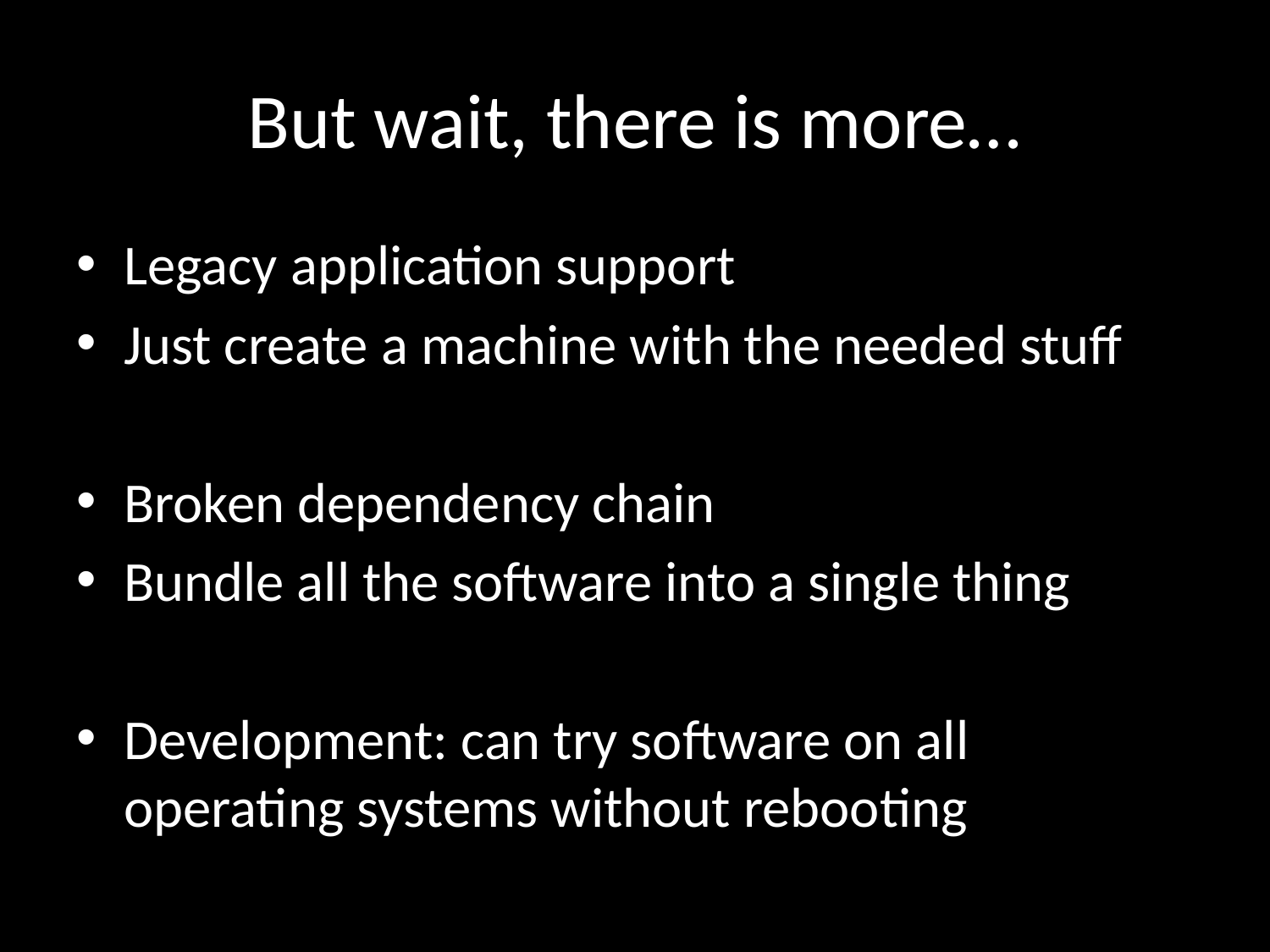

# But wait, there is more…
Legacy application support
Just create a machine with the needed stuff

Broken dependency chain
Bundle all the software into a single thing

Development: can try software on all operating systems without rebooting